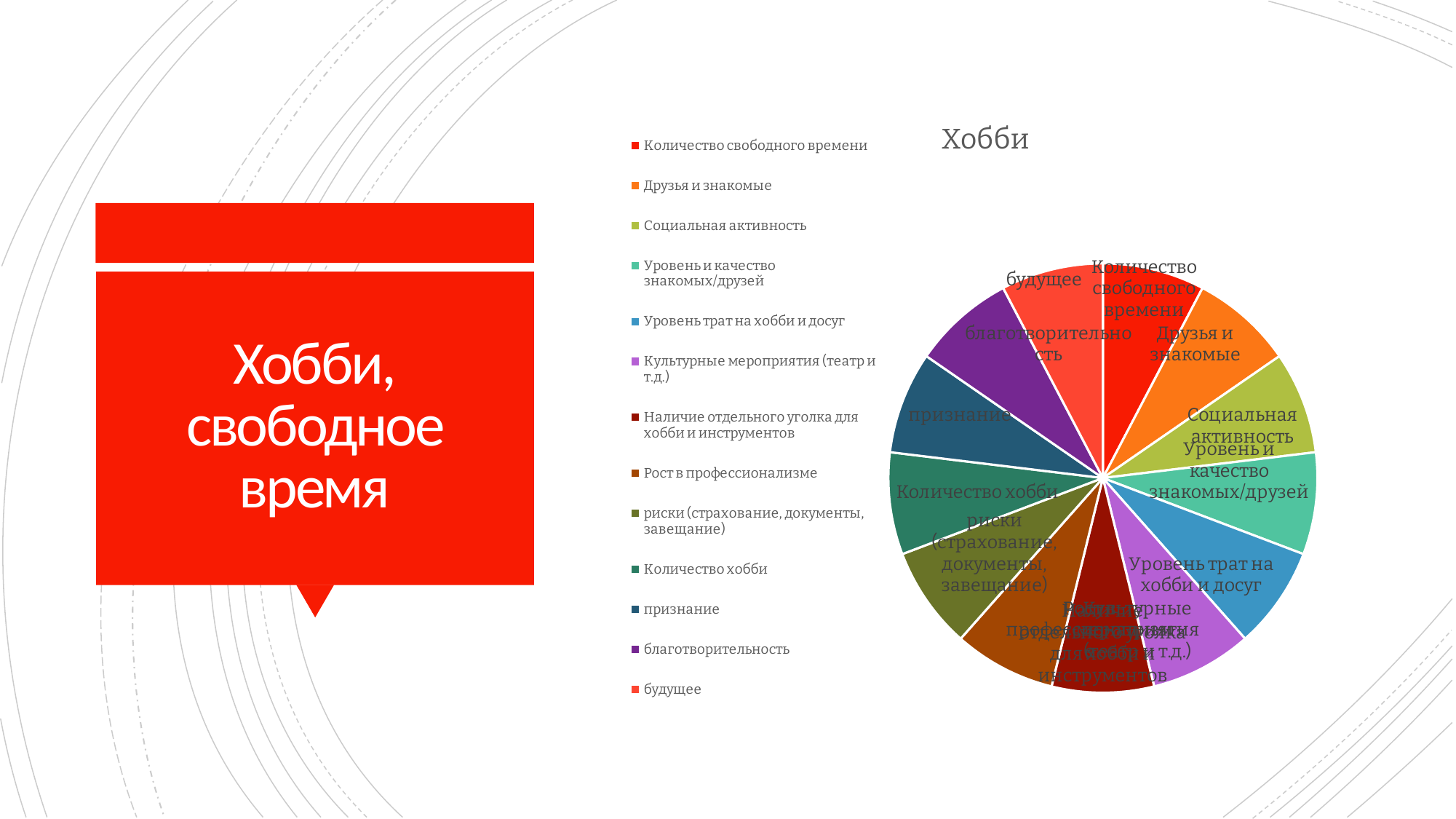

### Chart: Хобби

| Category | Продажи |
|---|---|
| Количество свободного времени | 1.2 |
| Друзья и знакомые | 1.2 |
| Социальная активность | 1.2 |
| Уровень и качество знакомых/друзей | 1.2 |
| Уровень трат на хобби и досуг | 1.2 |
| Культурные мероприятия (театр и т.д.) | 1.2 |
| Наличие отдельного уголка для хобби и инструментов | 1.2 |
| Рост в профессионализме | 1.2 |
| риски (страхование, документы, завещание) | 1.2 |
| Количество хобби | 1.2 |
| признание | 1.2 |
| благотворительность | 1.2 |
| будущее | 1.2 |
# Хобби,
свободное время